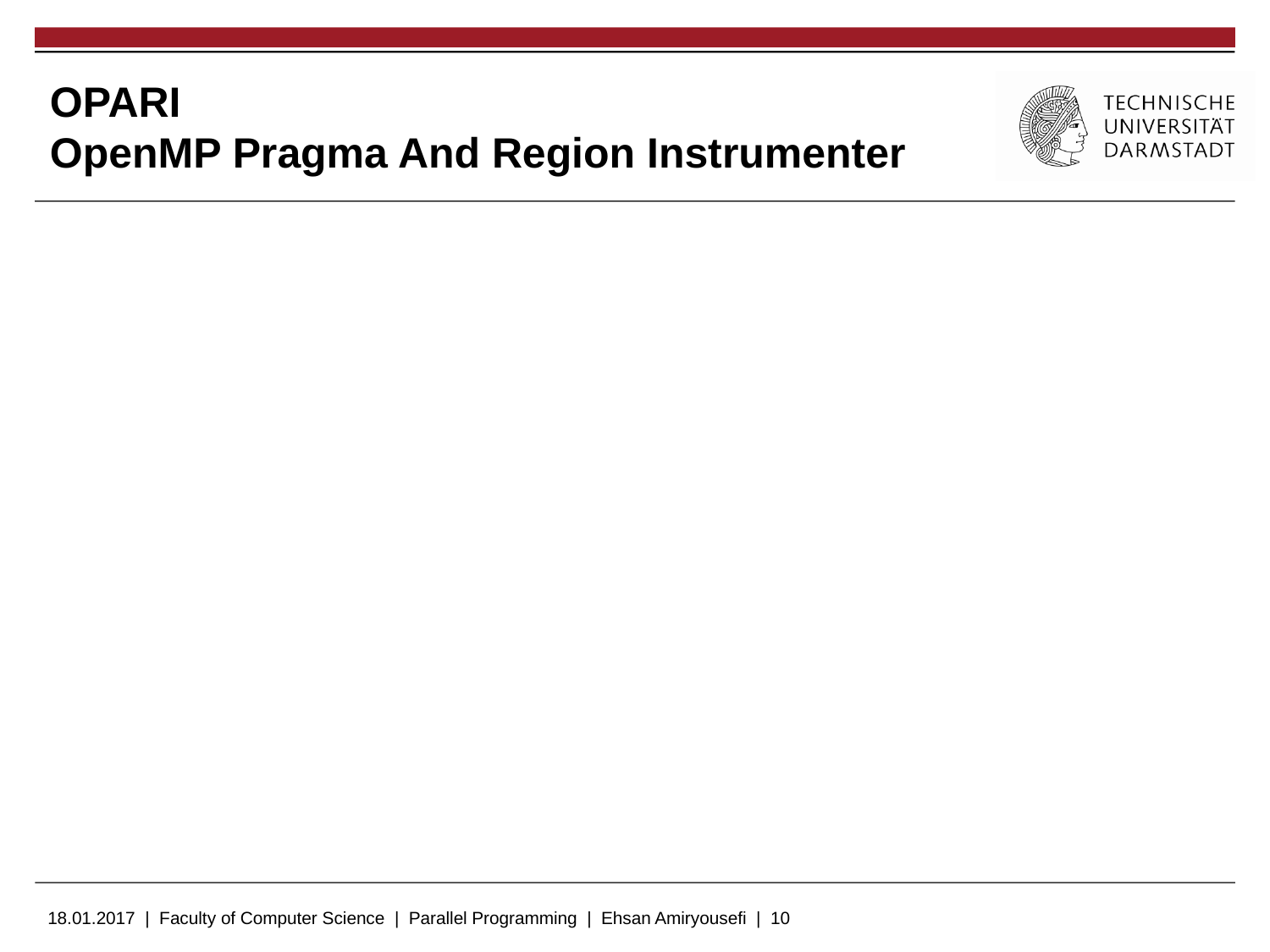

# OPARI OpenMP Pragma And Region Instrumenter